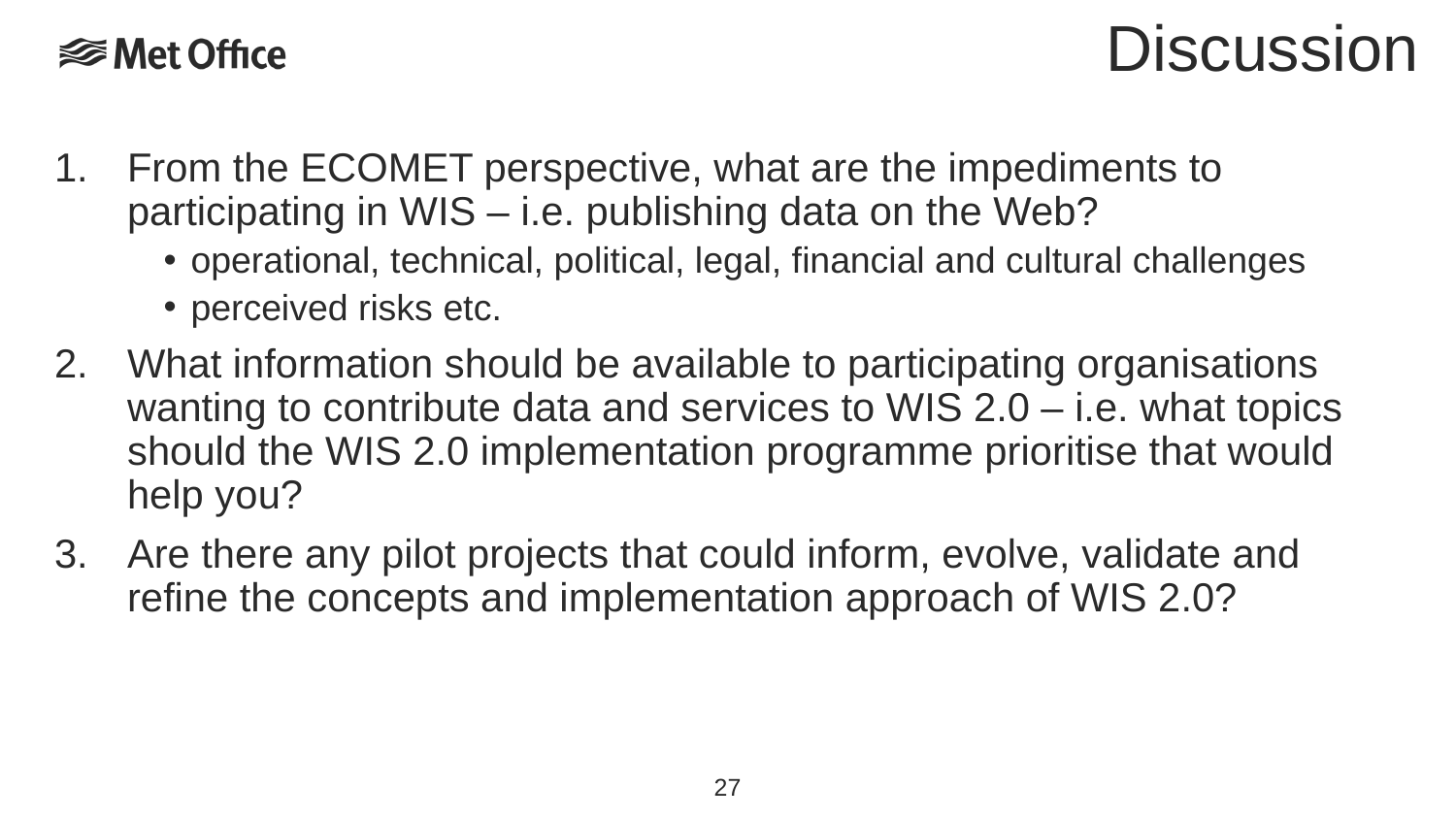

Discussion
From the ECOMET perspective, what are the impediments to participating in WIS – i.e. publishing data on the Web?
operational, technical, political, legal, financial and cultural challenges
perceived risks etc.
What information should be available to participating organisations wanting to contribute data and services to WIS 2.0 – i.e. what topics should the WIS 2.0 implementation programme prioritise that would help you?
Are there any pilot projects that could inform, evolve, validate and refine the concepts and implementation approach of WIS 2.0?

27